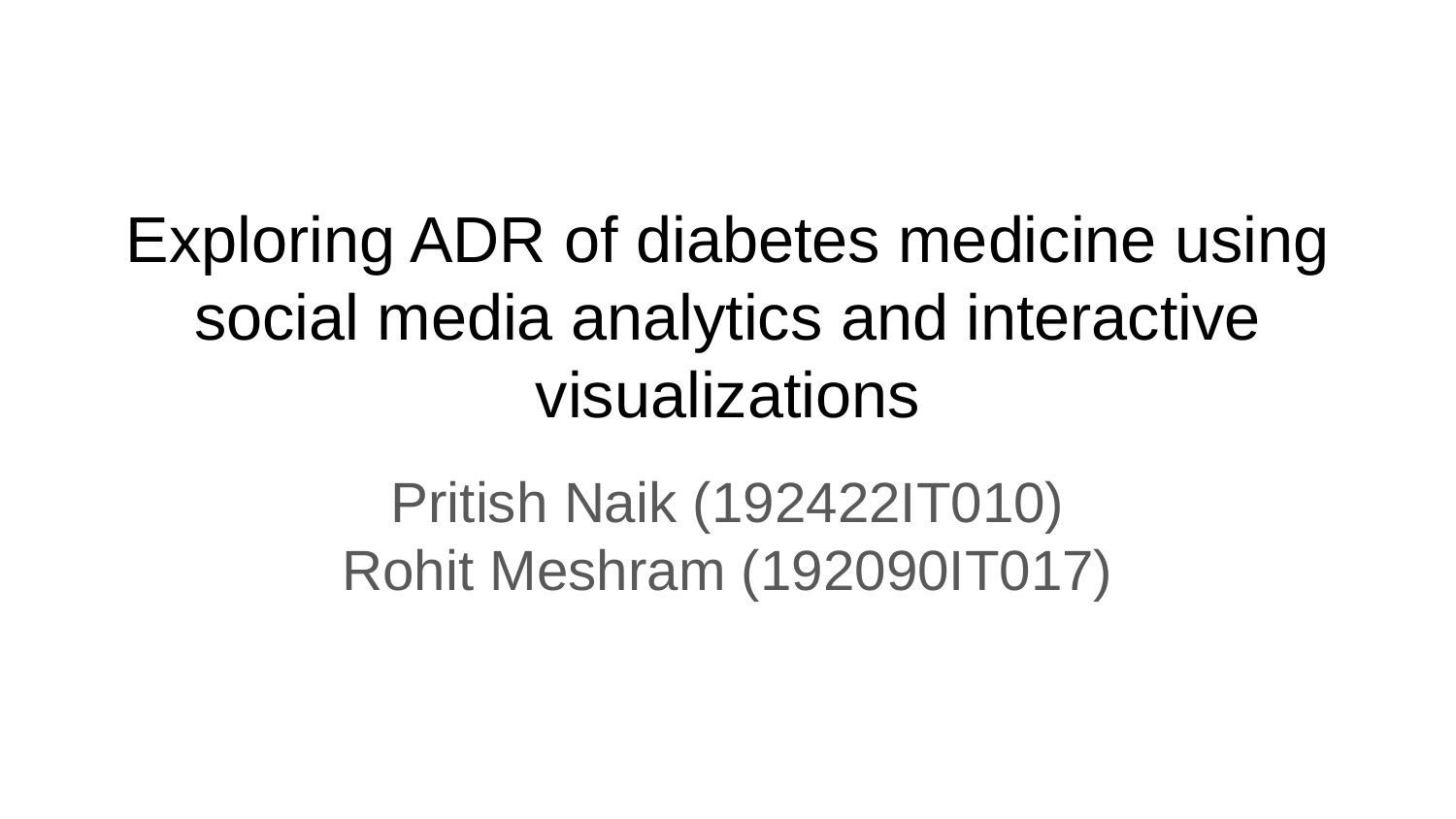

# Exploring ADR of diabetes medicine using social media analytics and interactive visualizations
Pritish Naik (192422IT010)
Rohit Meshram (192090IT017)